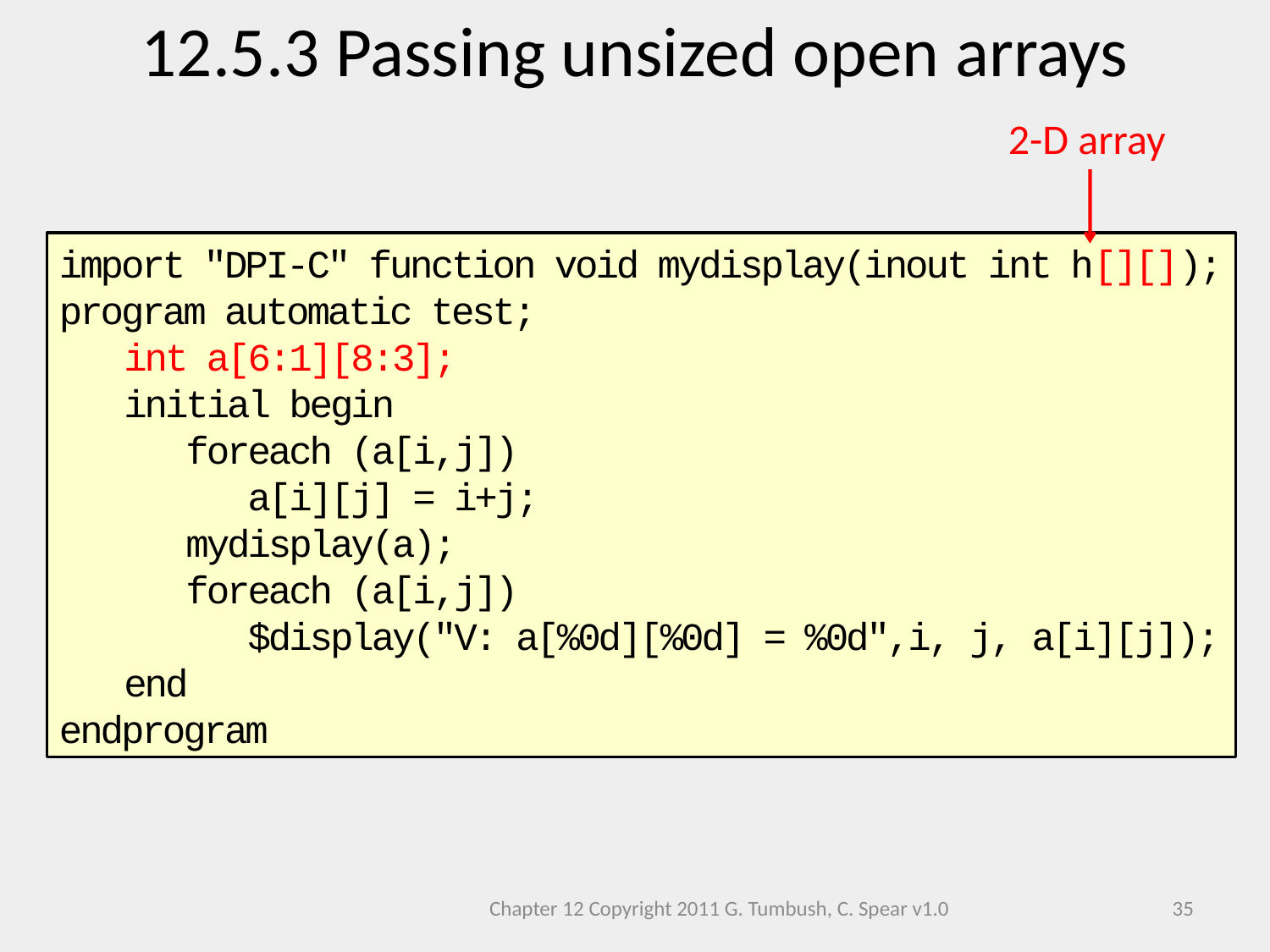

12.5.3 Passing unsized open arrays
2-D array
import "DPI-C" function void mydisplay(inout int h[][]);
program automatic test;
   int a[6:1][8:3];
   initial begin
      foreach (a[i,j])
         a[i][j] = i+j;
      mydisplay(a);
      foreach (a[i,j])
         $display("V: a[%0d][%0d] = %0d",i, j, a[i][j]);
   end
endprogram
Chapter 12 Copyright 2011 G. Tumbush, C. Spear v1.0
35